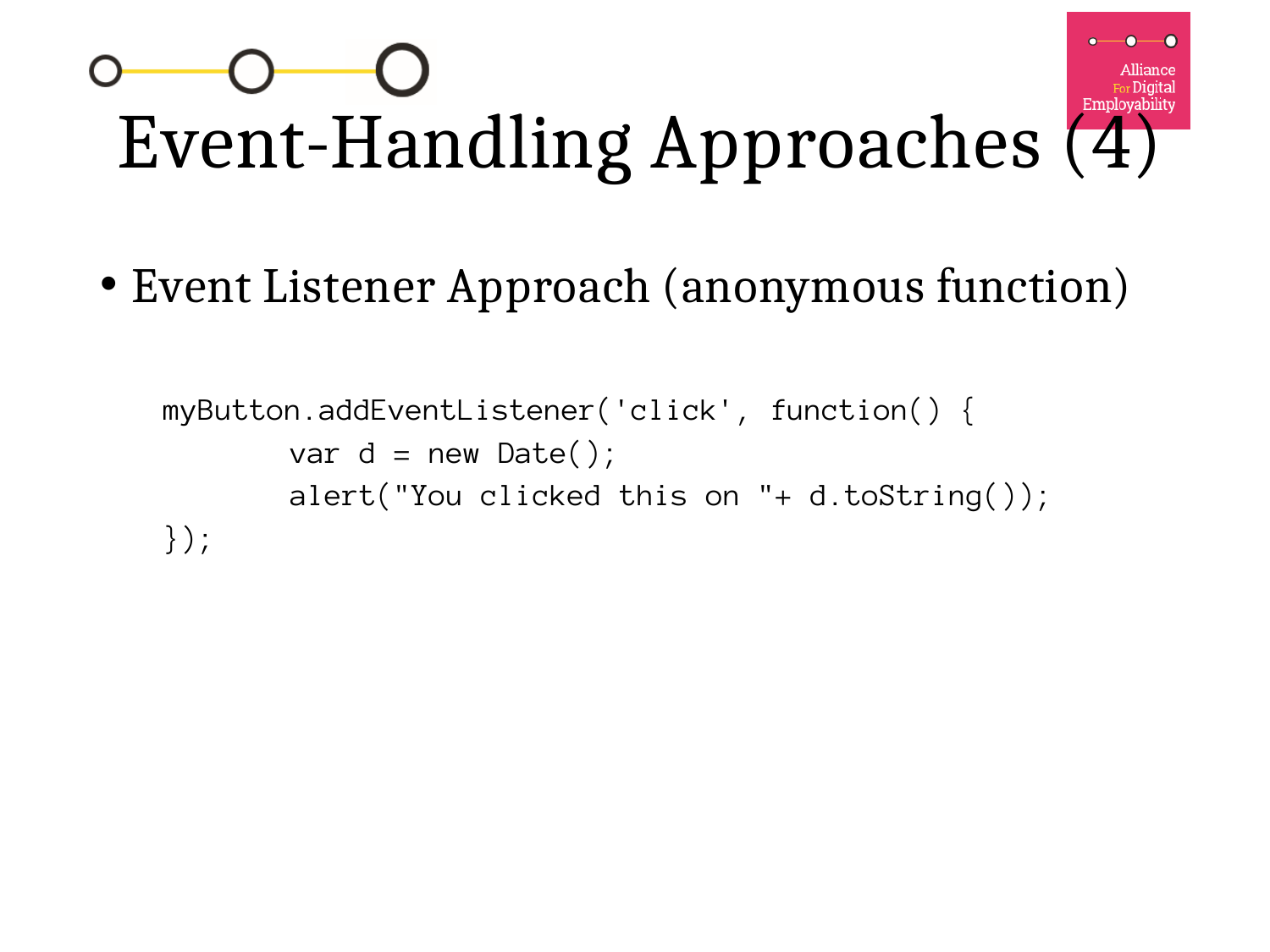

# Event-Handling Approaches (4)
Event Listener Approach (anonymous function)

myButton.addEventListener('click', function() {
	var d = new Date();
	alert("You clicked this on "+ d.toString());
});